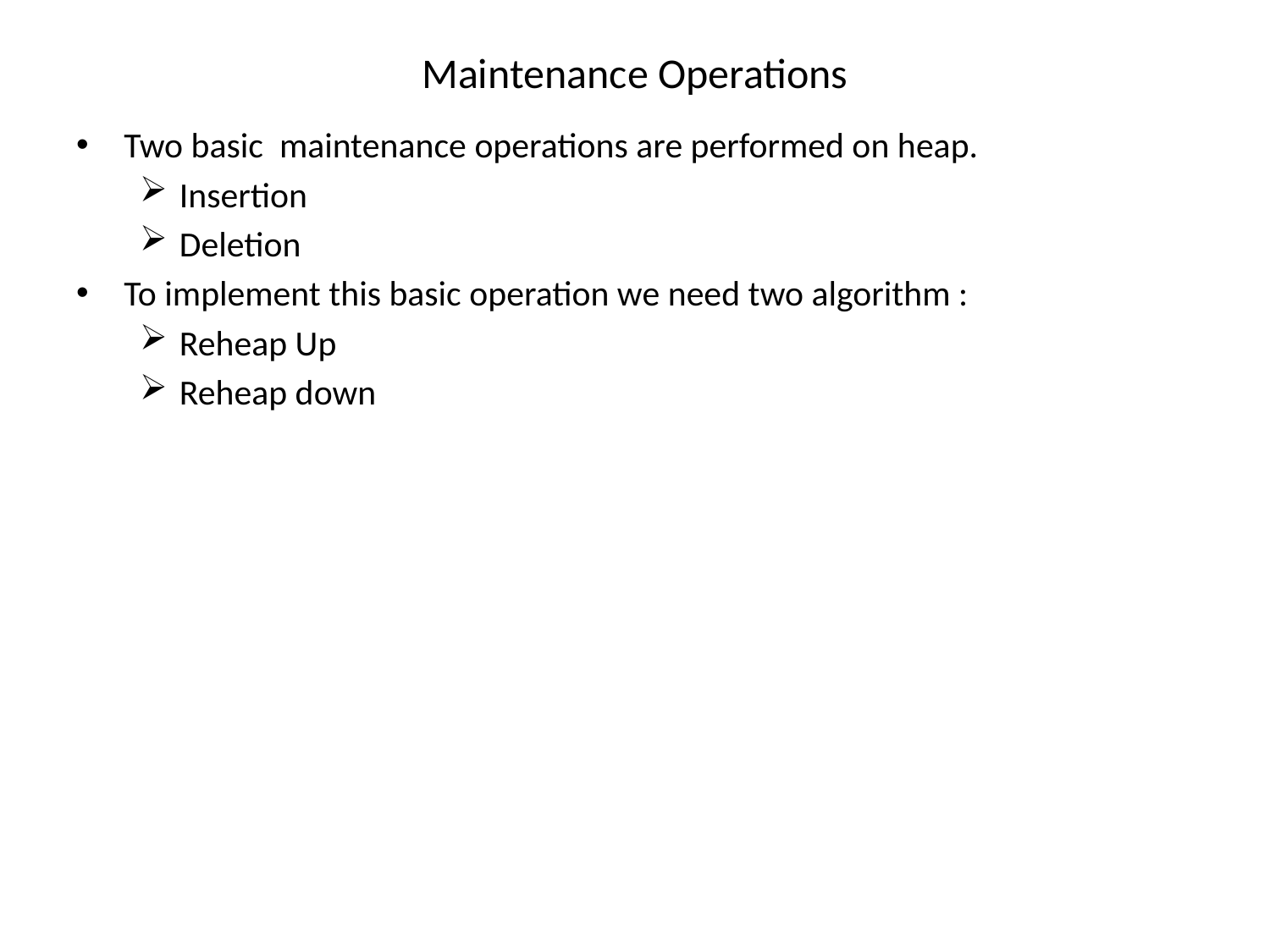

# Maintenance Operations
Two basic  maintenance operations are performed on heap.
Insertion
Deletion
To implement this basic operation we need two algorithm :
Reheap Up
Reheap down